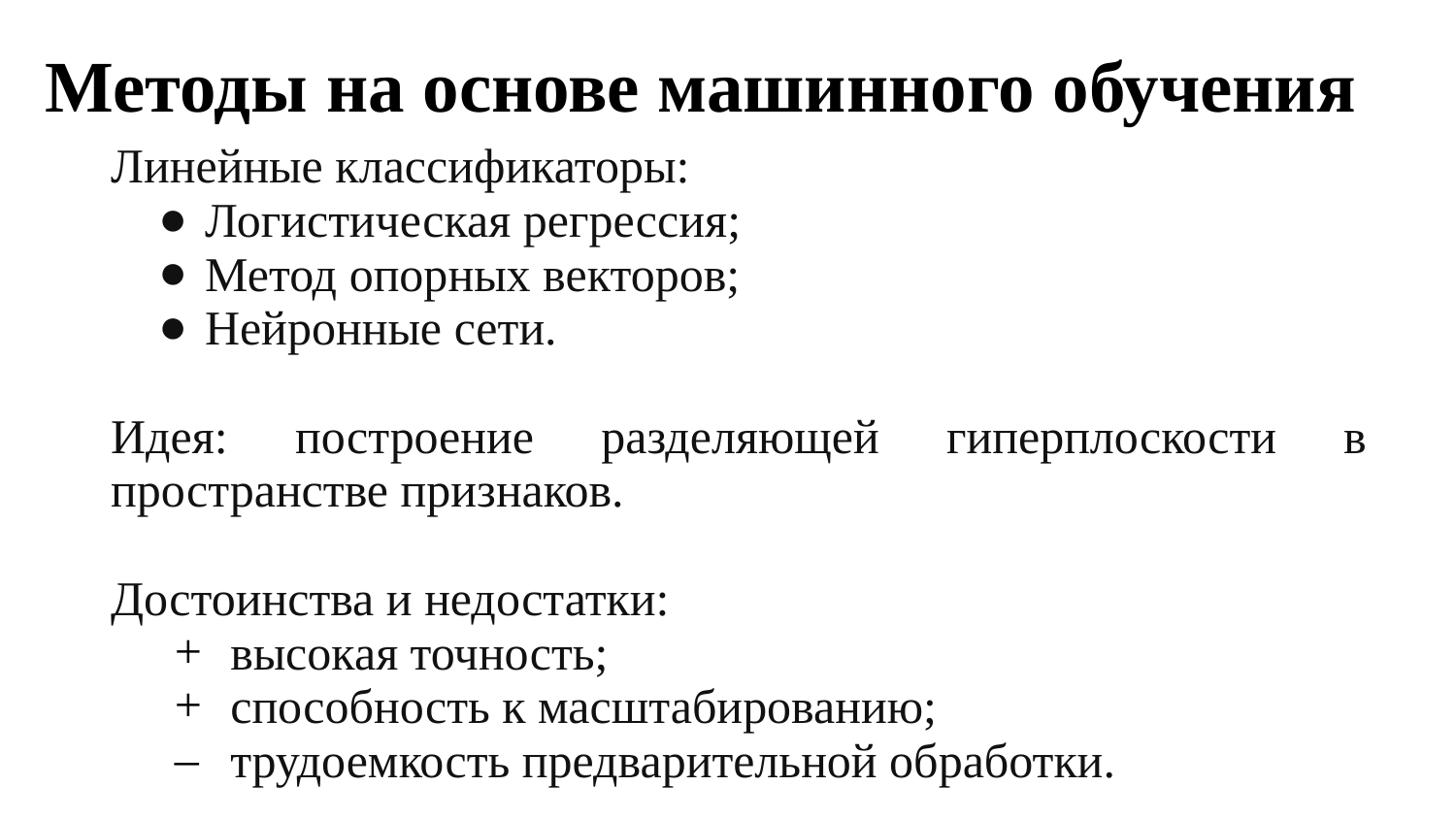

Методы на основе машинного обучения
Линейные классификаторы:
Логистическая регрессия;
Метод опорных векторов;
Нейронные сети.

Идея: построение разделяющей гиперплоскости в пространстве признаков.

Достоинства и недостатки:
высокая точность;
способность к масштабированию;
трудоемкость предварительной обработки.

6